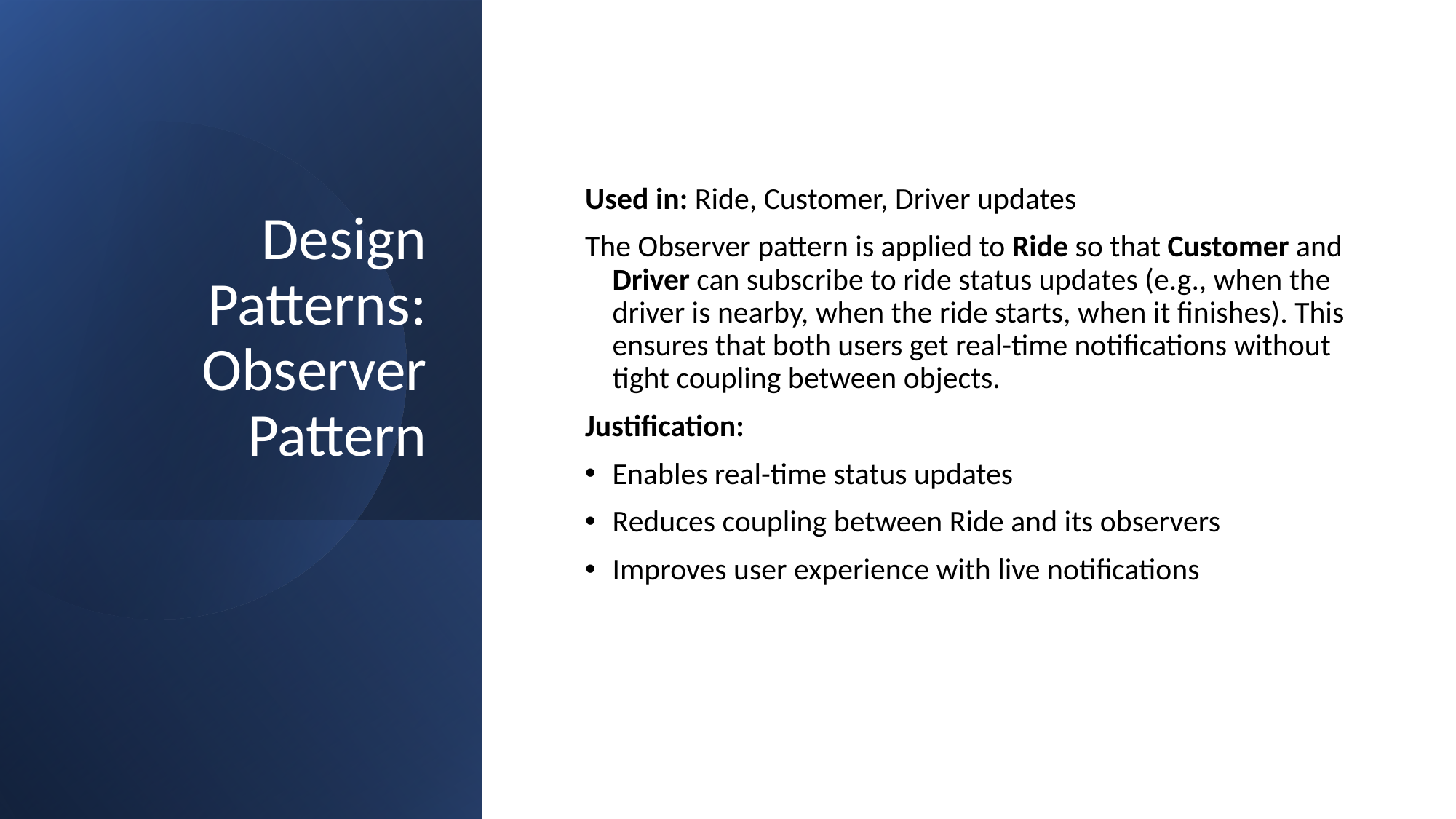

# Design Patterns: Observer Pattern
Used in: Ride, Customer, Driver updates
The Observer pattern is applied to Ride so that Customer and Driver can subscribe to ride status updates (e.g., when the driver is nearby, when the ride starts, when it finishes). This ensures that both users get real-time notifications without tight coupling between objects.
Justification:
Enables real-time status updates
Reduces coupling between Ride and its observers
Improves user experience with live notifications